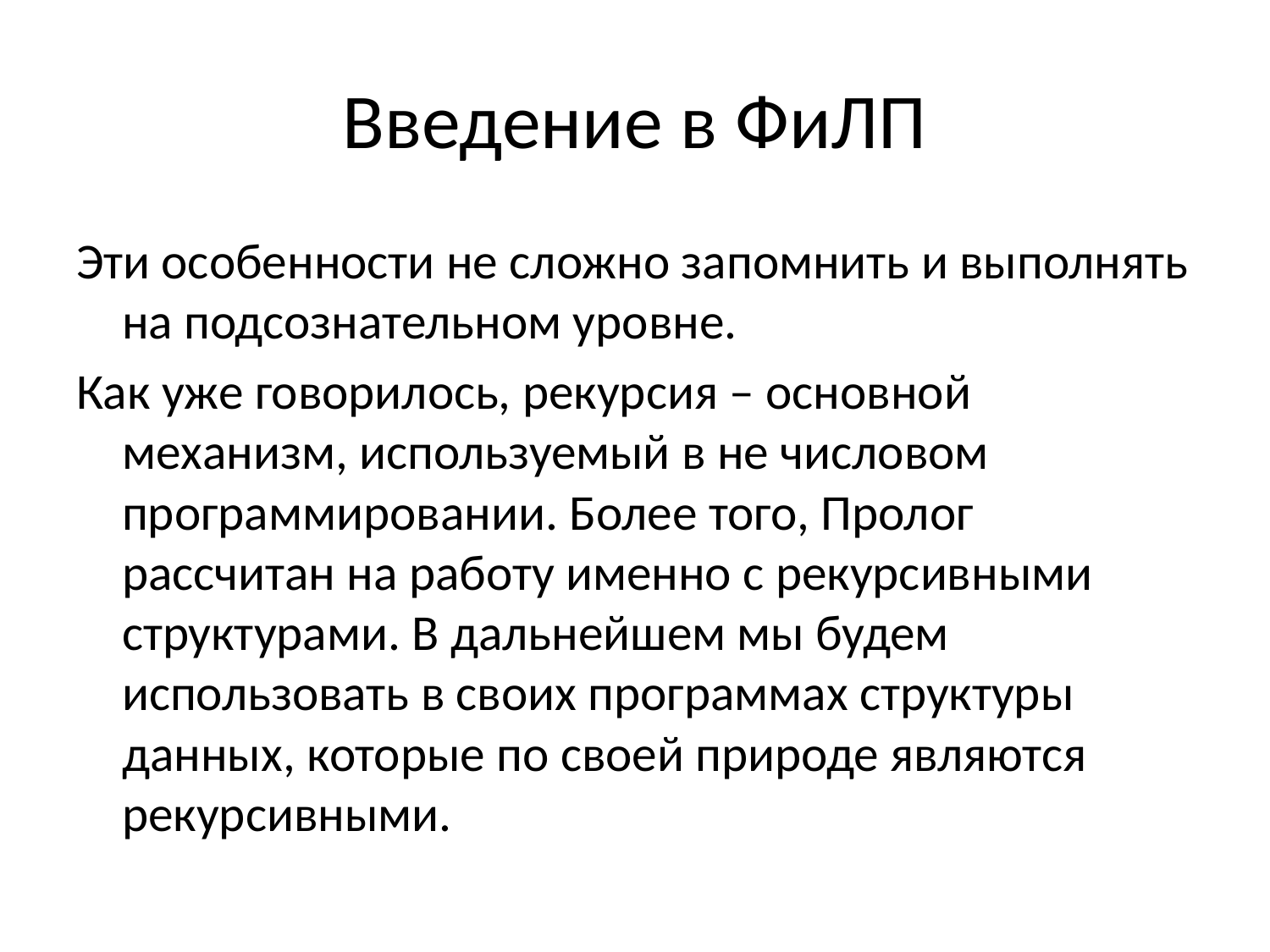

# Введение в ФиЛП
Эти особенности не сложно запомнить и выполнять на подсознательном уровне.
Как уже говорилось, рекурсия – основной механизм, используемый в не числовом программировании. Более того, Пролог рассчитан на работу именно с рекурсивными структурами. В дальнейшем мы будем использовать в своих программах структуры данных, которые по своей природе являются рекурсивными.